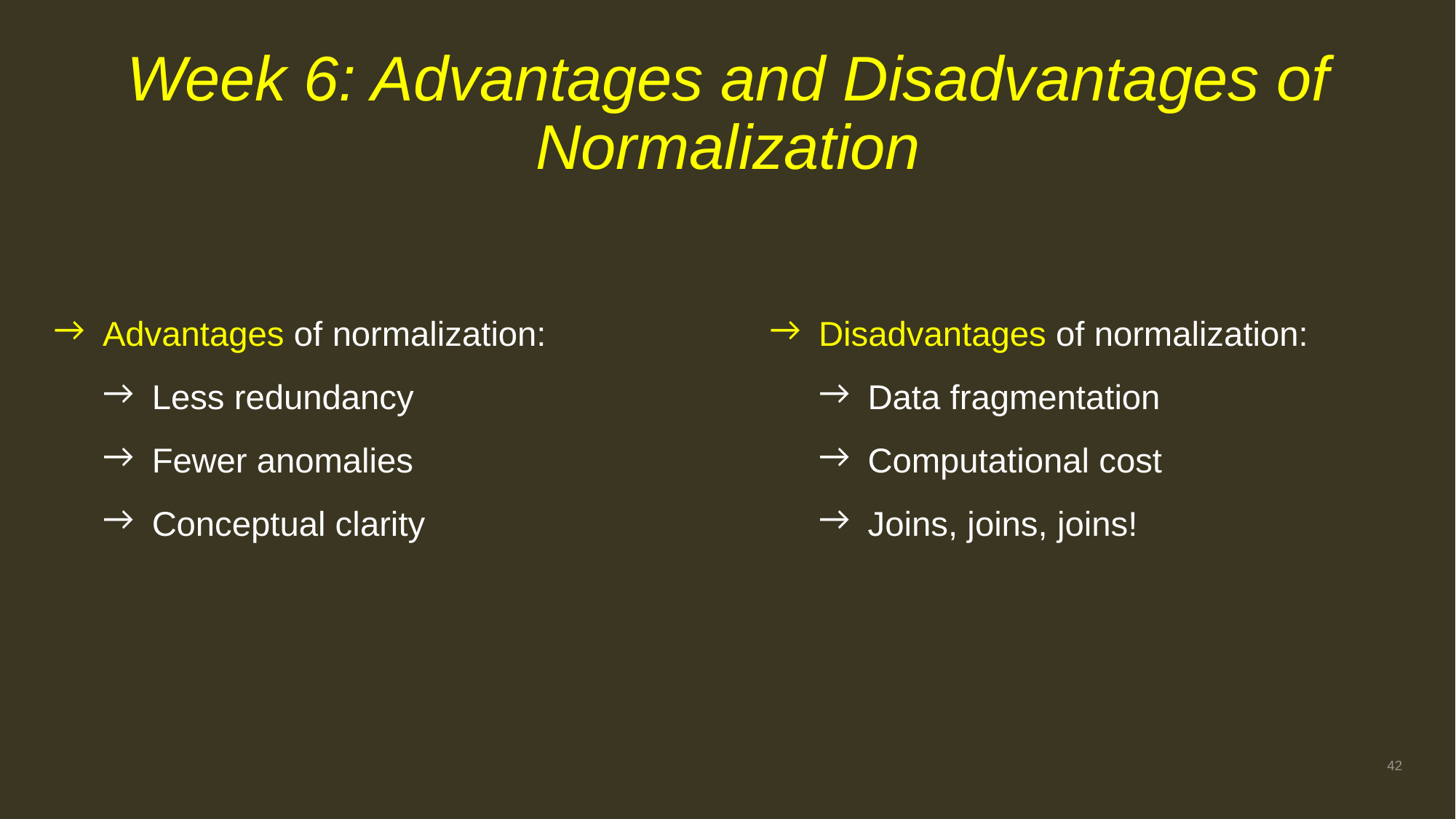

# Week 6: Advantages and Disadvantages of Normalization
Advantages of normalization:
Less redundancy
Fewer anomalies
Conceptual clarity
Disadvantages of normalization:
Data fragmentation
Computational cost
Joins, joins, joins!
42